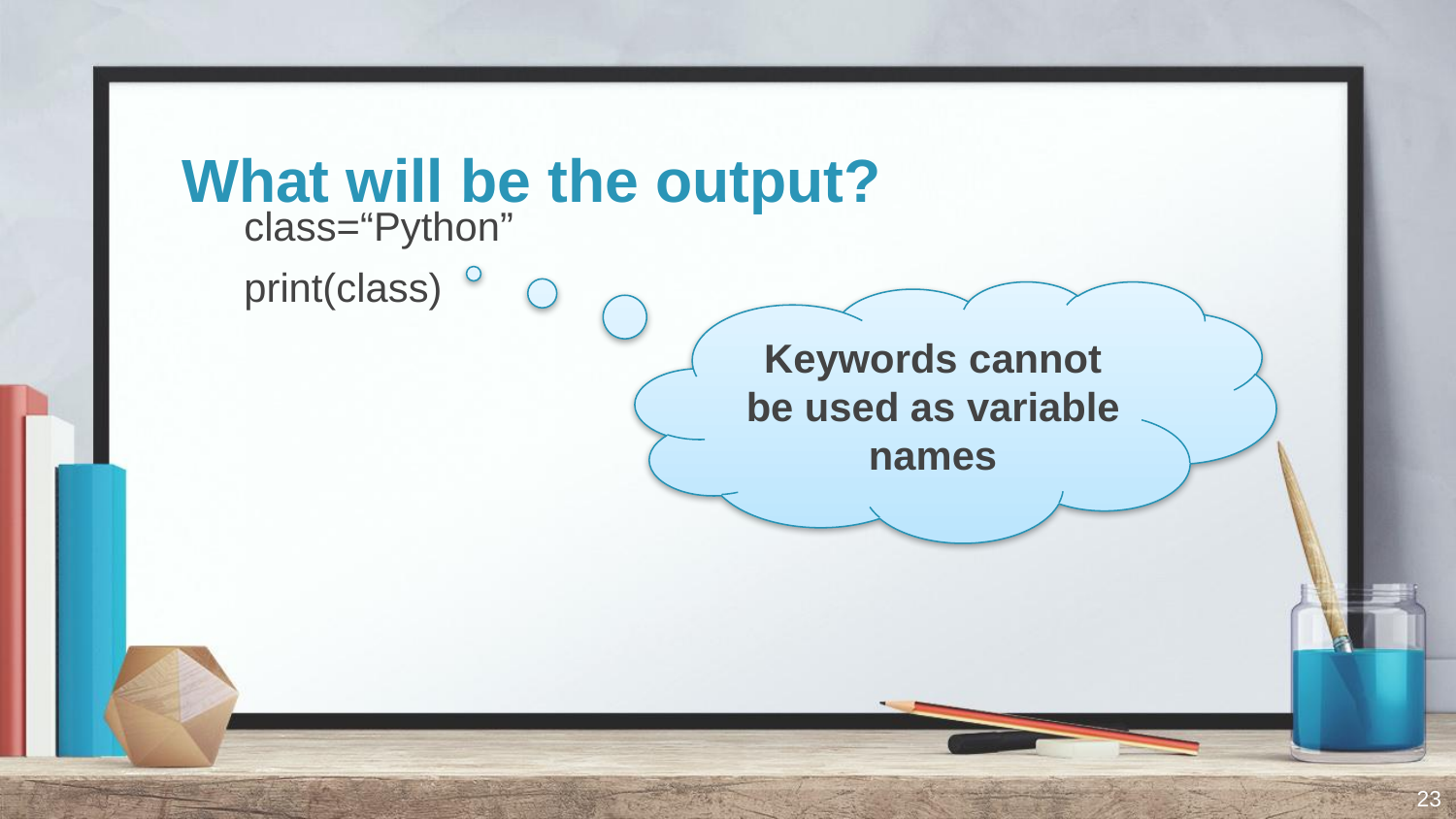

# What will be the output?
class=“Python”
print(class)
Keywords cannot be used as variable names
23